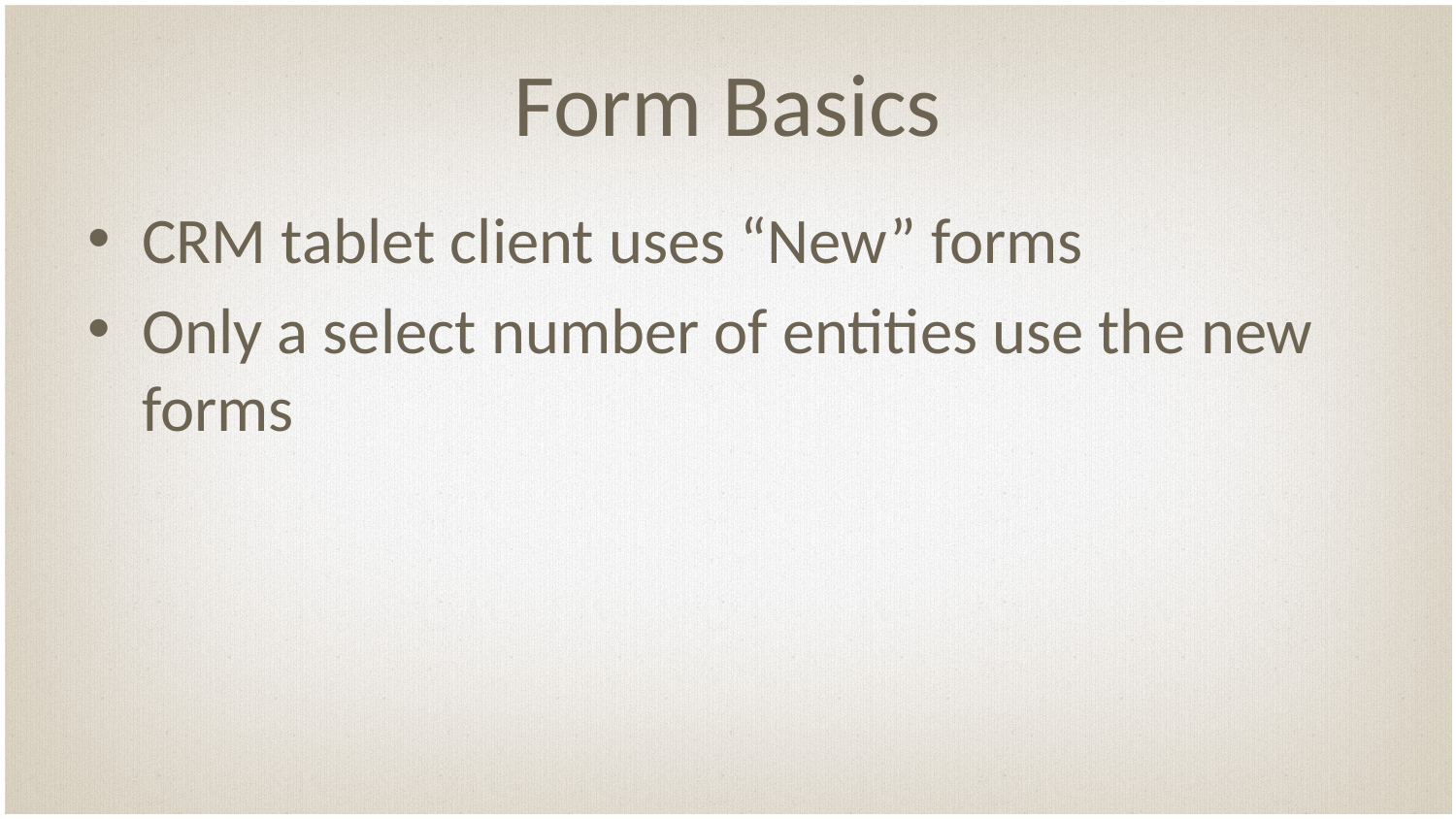

# Form Basics
CRM tablet client uses “New” forms
Only a select number of entities use the new forms